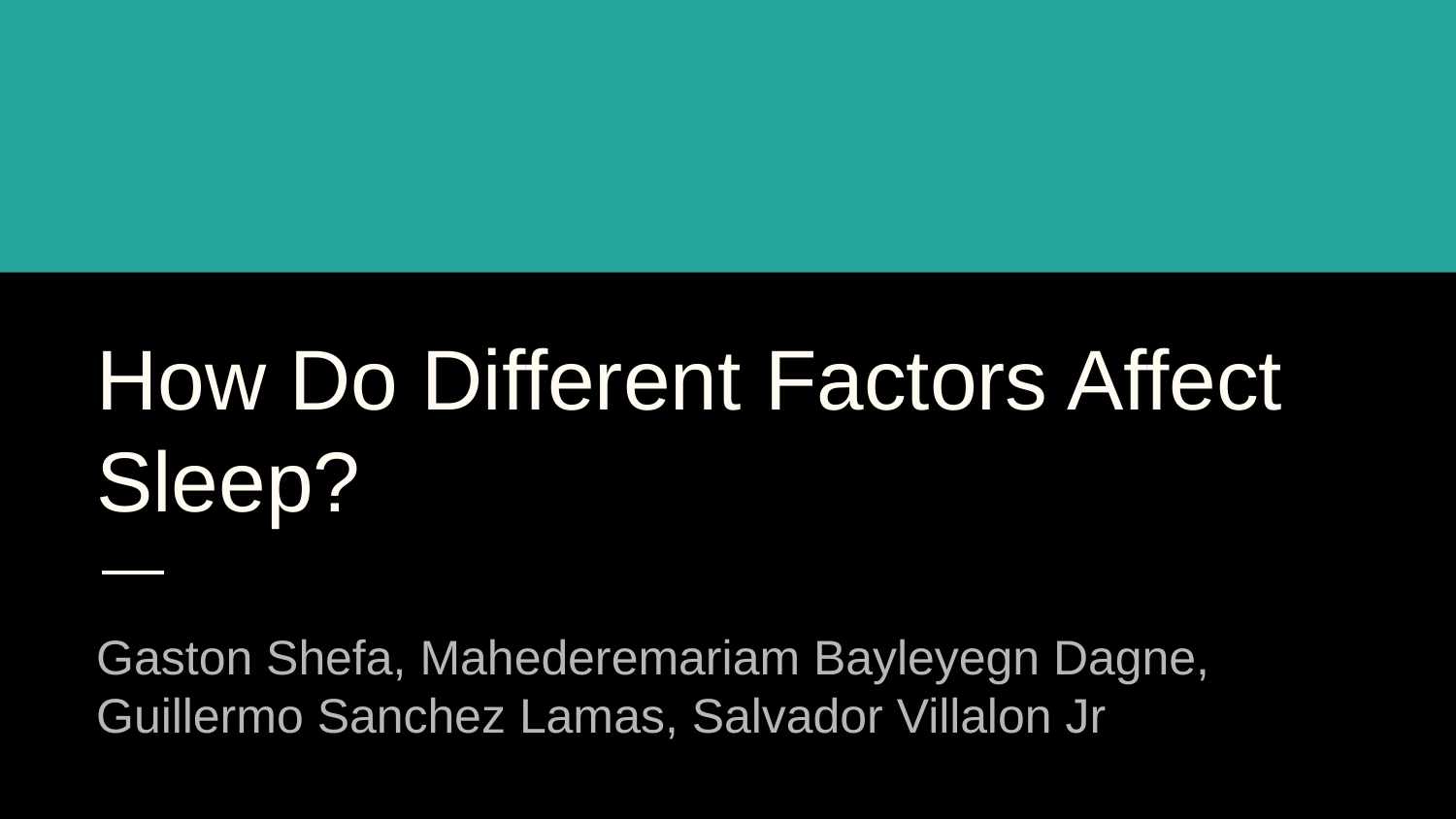

# How Do Different Factors Affect Sleep?
Gaston Shefa, Mahederemariam Bayleyegn Dagne, Guillermo Sanchez Lamas, Salvador Villalon Jr